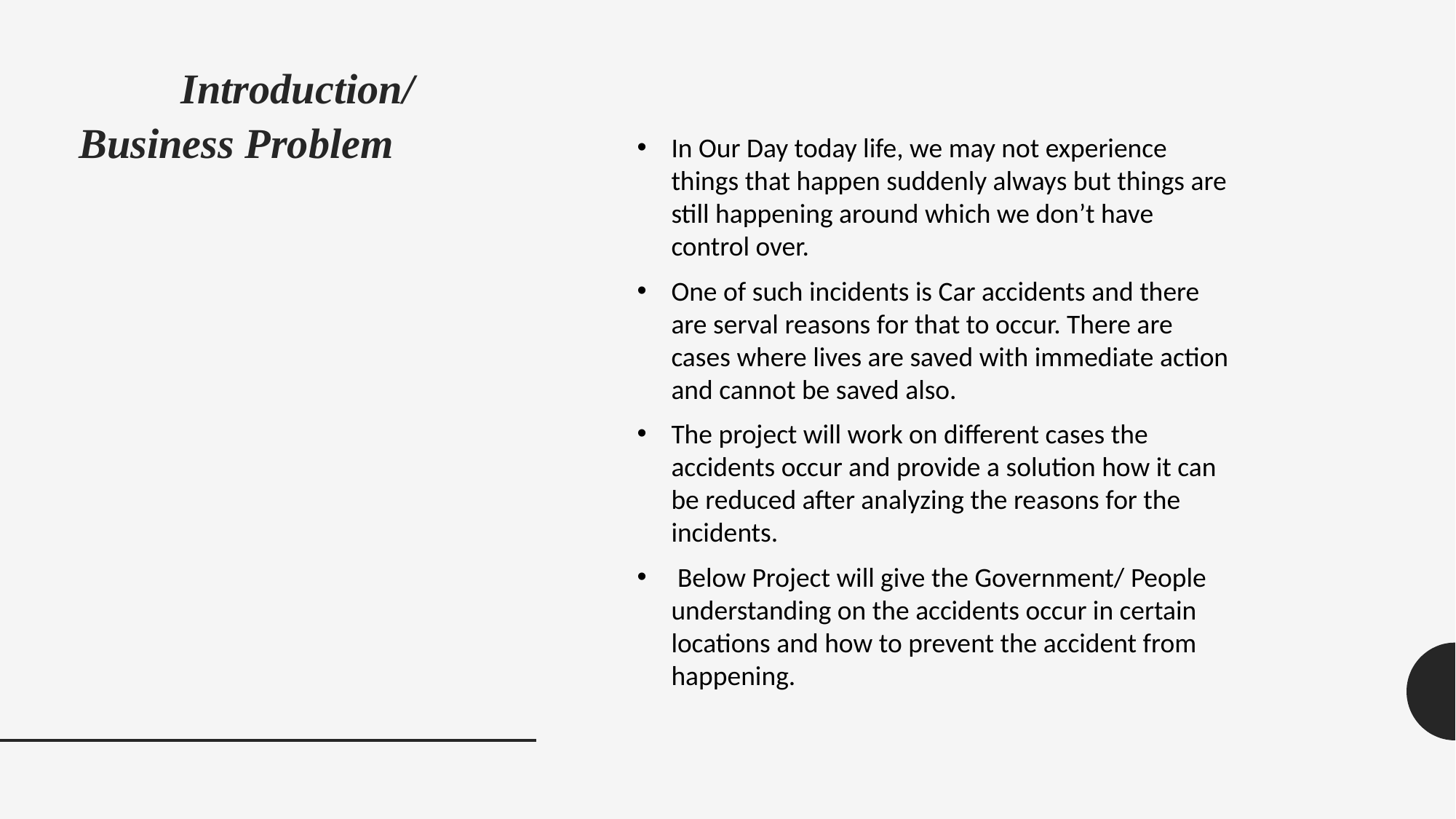

# Introduction/ Business Problem
In Our Day today life, we may not experience things that happen suddenly always but things are still happening around which we don’t have control over.
One of such incidents is Car accidents and there are serval reasons for that to occur. There are cases where lives are saved with immediate action and cannot be saved also.
The project will work on different cases the accidents occur and provide a solution how it can be reduced after analyzing the reasons for the incidents.
 Below Project will give the Government/ People understanding on the accidents occur in certain locations and how to prevent the accident from happening.